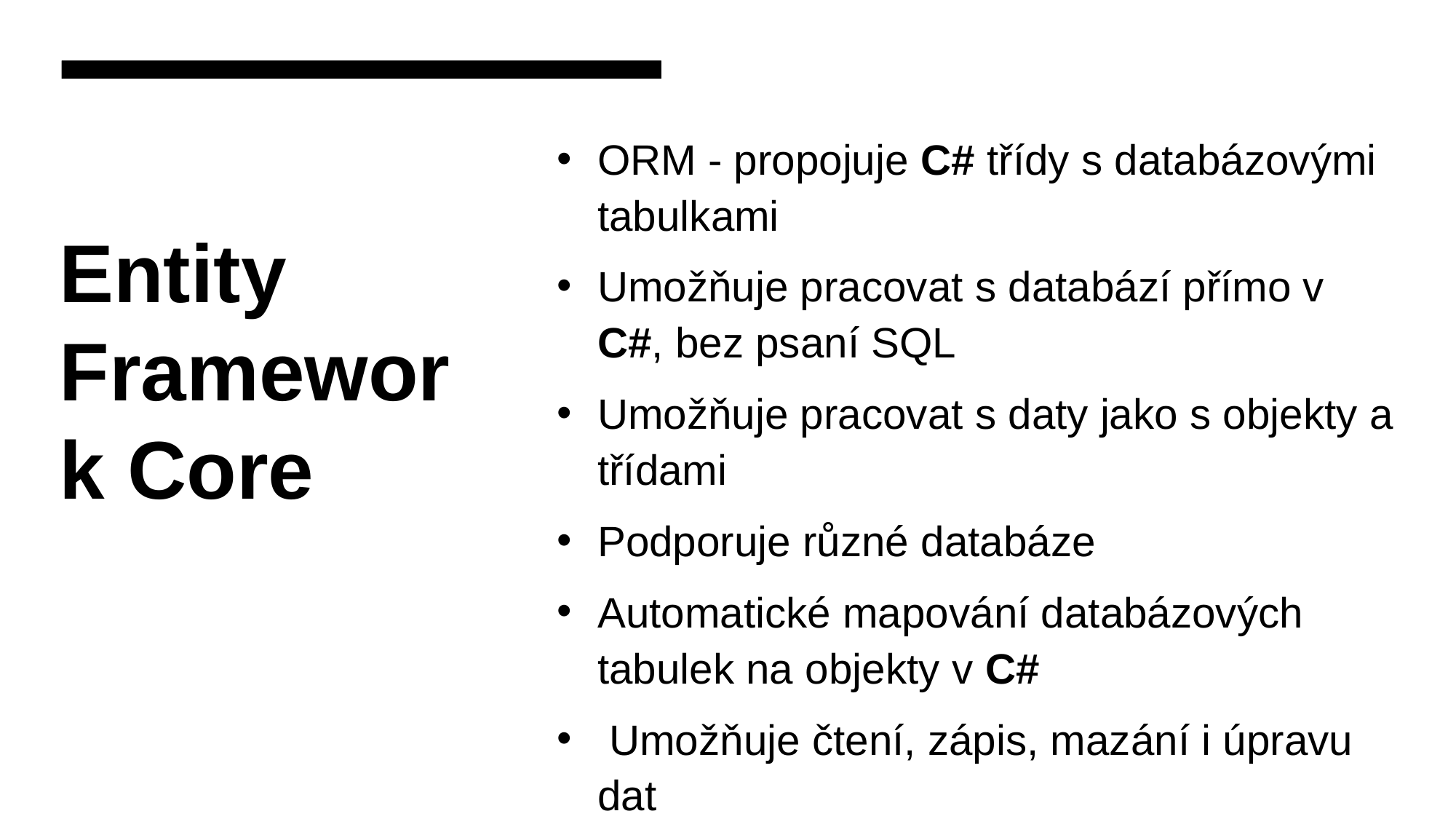

ORM - propojuje C# třídy s databázovými tabulkami
Umožňuje pracovat s databází přímo v C#, bez psaní SQL
Umožňuje pracovat s daty jako s objekty a třídami
Podporuje různé databáze
Automatické mapování databázových tabulek na objekty v C#
 Umožňuje čtení, zápis, mazání i úpravu dat
# Entity Framework Core